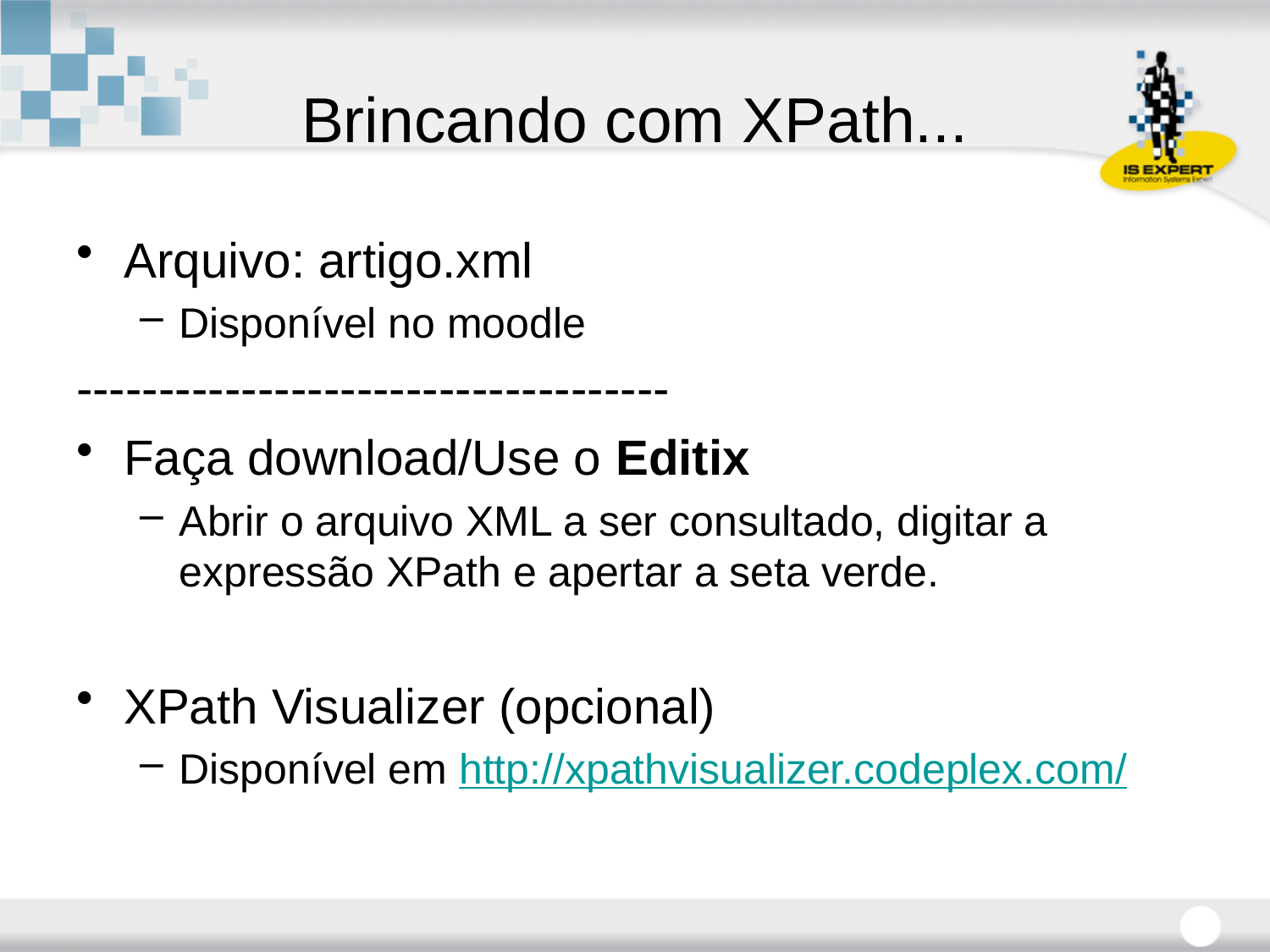

# Brincando com XPath...
Arquivo: artigo.xml
Disponível no moodle
------------------------------------
Faça download/Use o Editix
Abrir o arquivo XML a ser consultado, digitar a expressão XPath e apertar a seta verde.

XPath Visualizer (opcional)
Disponível em http://xpathvisualizer.codeplex.com/